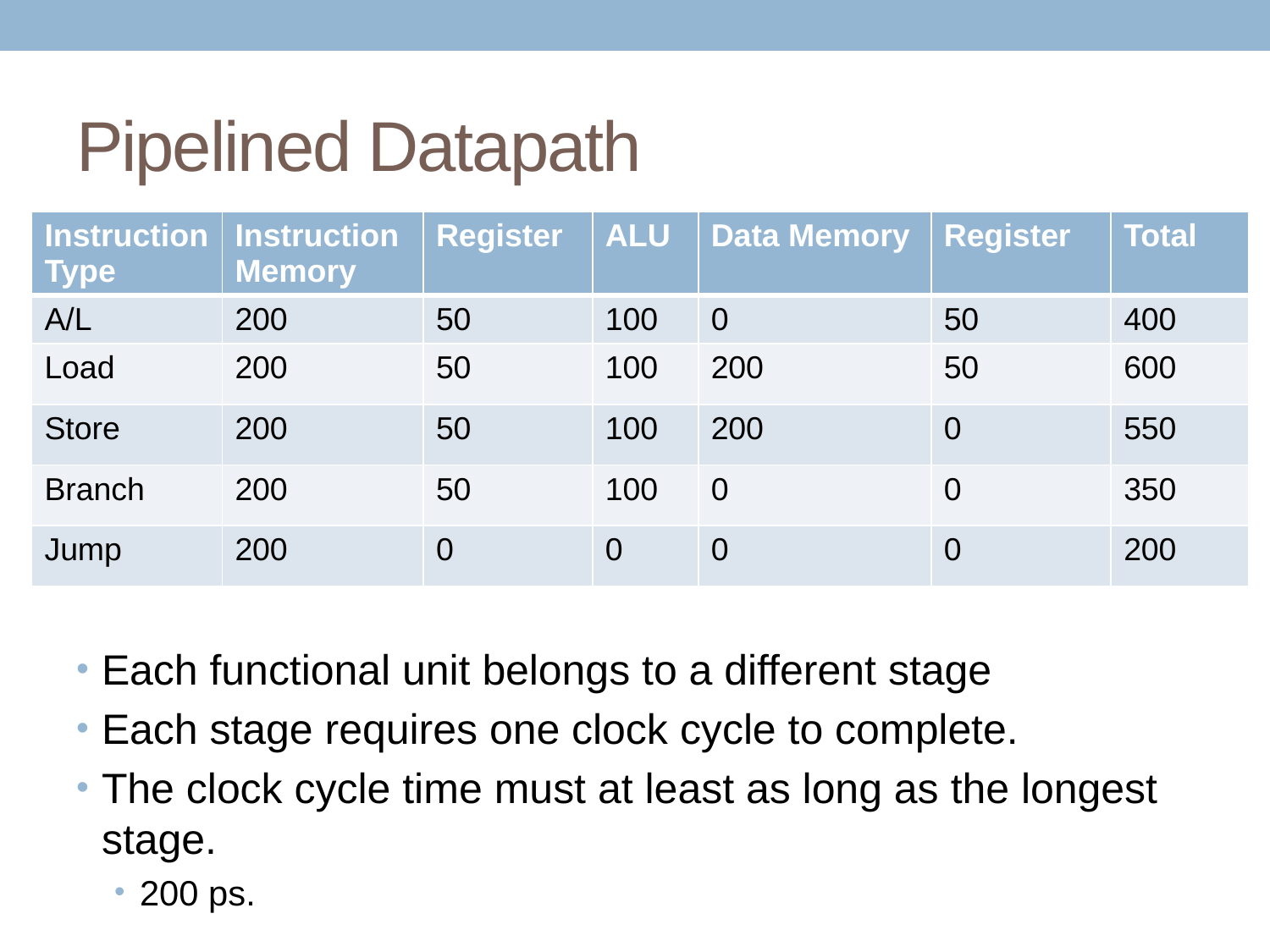

# Pipelined Datapath
| Instruction Type | Instruction Memory | Register | ALU | Data Memory | Register | Total |
| --- | --- | --- | --- | --- | --- | --- |
| A/L | 200 | 50 | 100 | 0 | 50 | 400 |
| Load | 200 | 50 | 100 | 200 | 50 | 600 |
| Store | 200 | 50 | 100 | 200 | 0 | 550 |
| Branch | 200 | 50 | 100 | 0 | 0 | 350 |
| Jump | 200 | 0 | 0 | 0 | 0 | 200 |

Each functional unit belongs to a different stage
Each stage requires one clock cycle to complete.
The clock cycle time must at least as long as the longest stage.
200 ps.